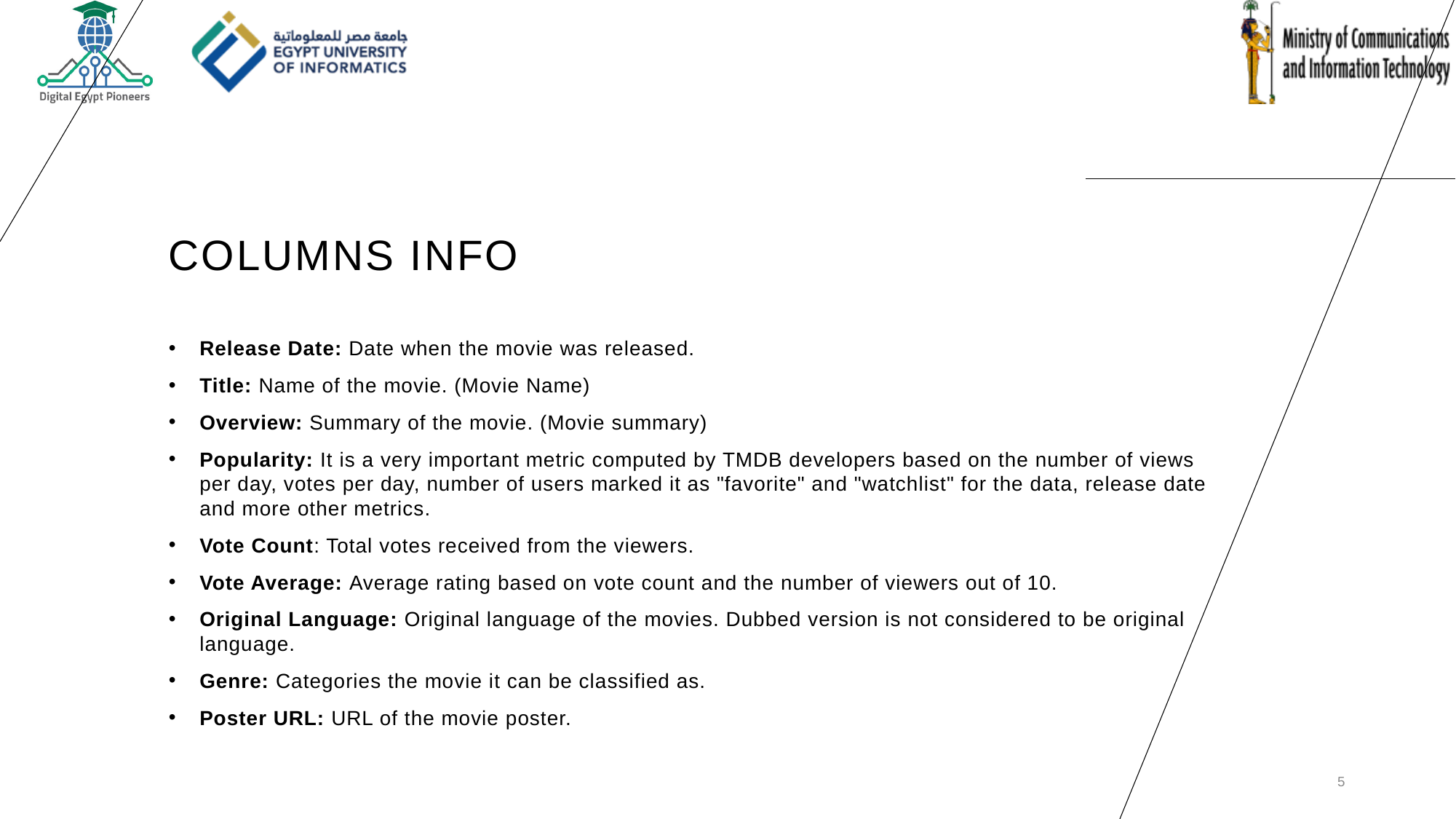

# Columns info
Release Date: Date when the movie was released.
Title: Name of the movie. (Movie Name)
Overview: Summary of the movie. (Movie summary)
Popularity: It is a very important metric computed by TMDB developers based on the number of views per day, votes per day, number of users marked it as "favorite" and "watchlist" for the data, release date and more other metrics.
Vote Count: Total votes received from the viewers.
Vote Average: Average rating based on vote count and the number of viewers out of 10.
Original Language: Original language of the movies. Dubbed version is not considered to be original language.
Genre: Categories the movie it can be classified as.
Poster URL: URL of the movie poster.
5